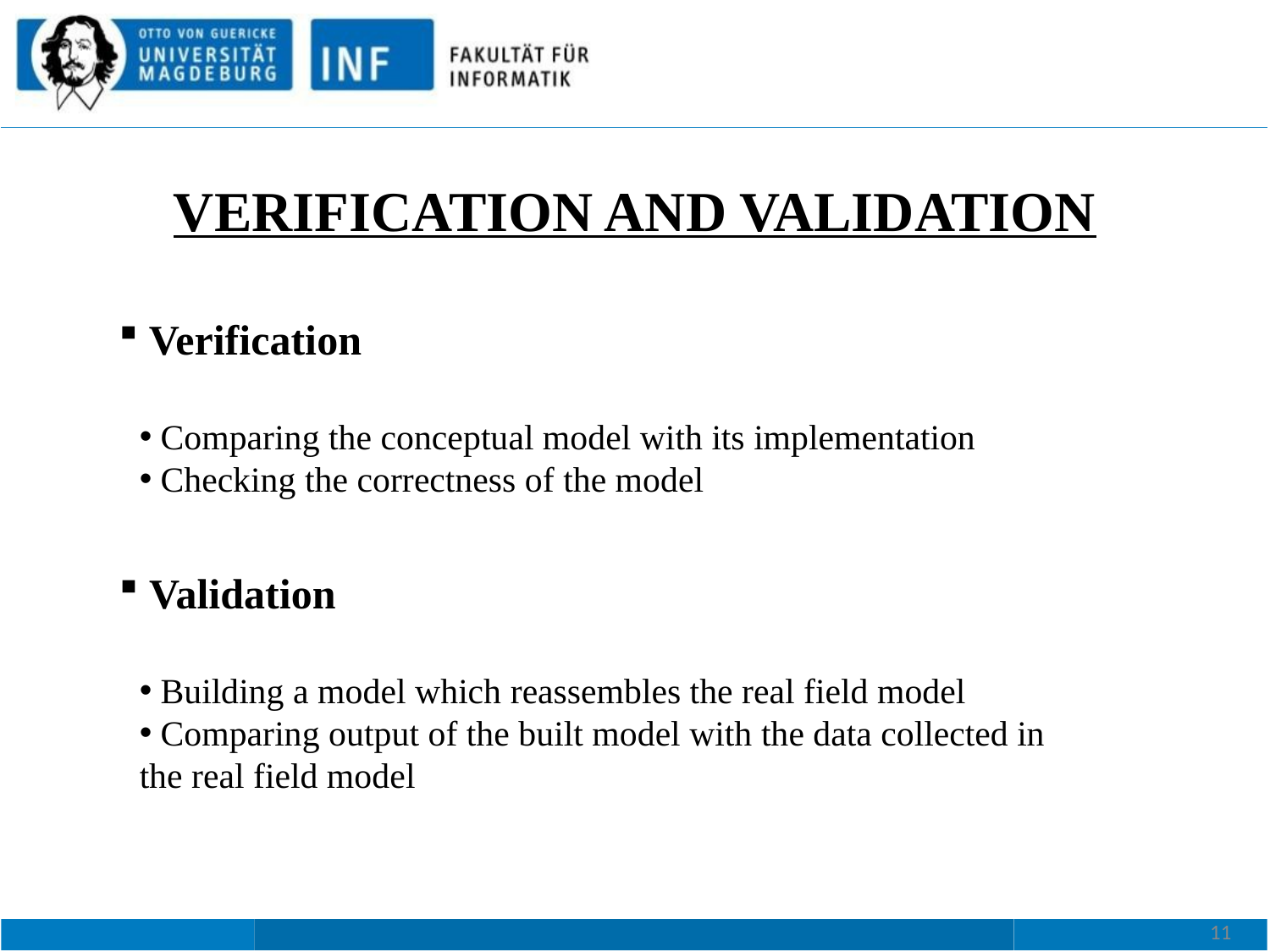

VERIFICATION AND VALIDATION
 Verification

 Comparing the conceptual model with its implementation
 Checking the correctness of the model

 Validation

 Building a model which reassembles the real field model
 Comparing output of the built model with the data collected in the real field model

11